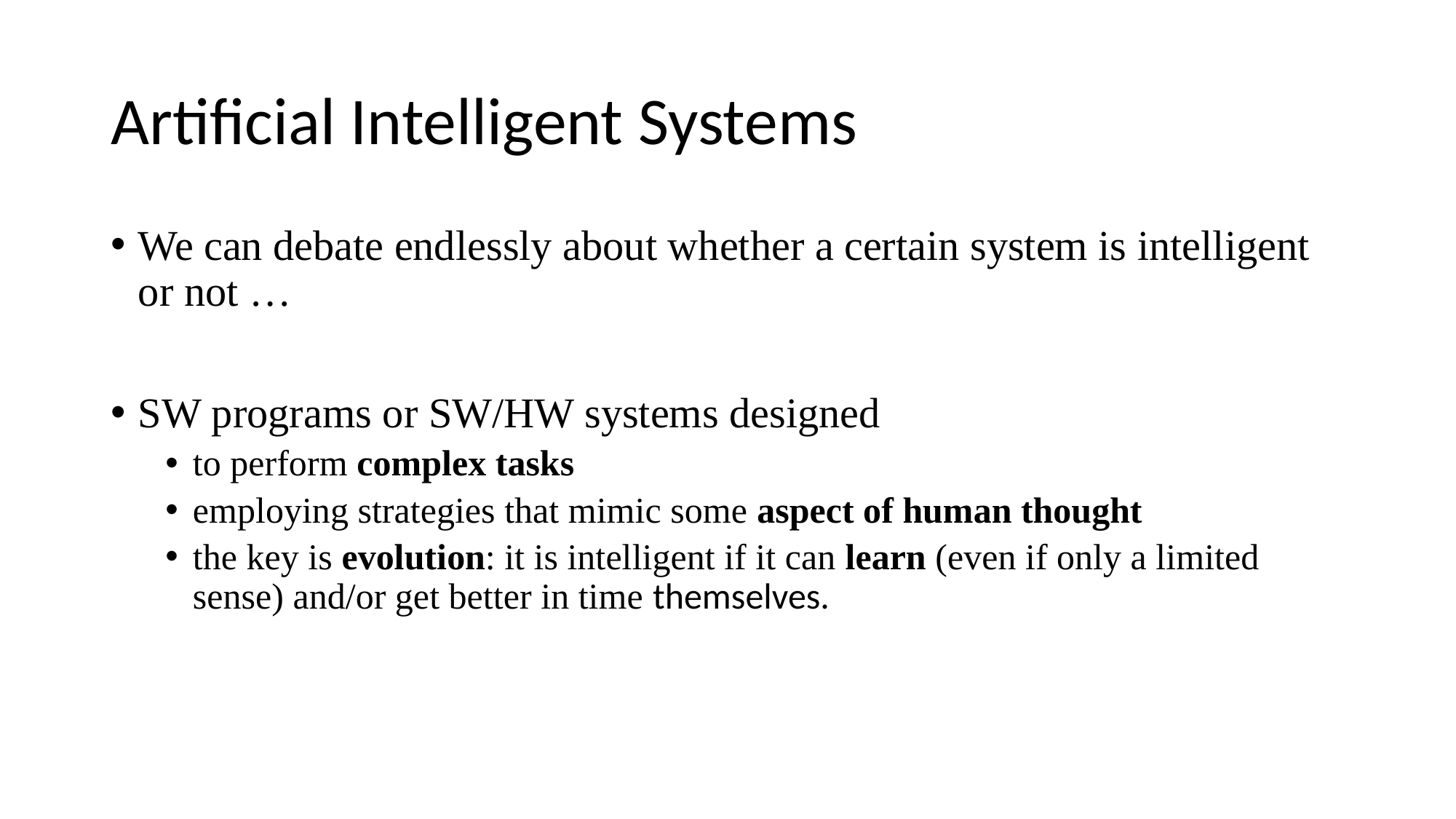

# Artificial Intelligent Systems
We can debate endlessly about whether a certain system is intelligent or not …

SW programs or SW/HW systems designed
to perform complex tasks
employing strategies that mimic some aspect of human thought
the key is evolution: it is intelligent if it can learn (even if only a limited sense) and/or get better in time themselves.